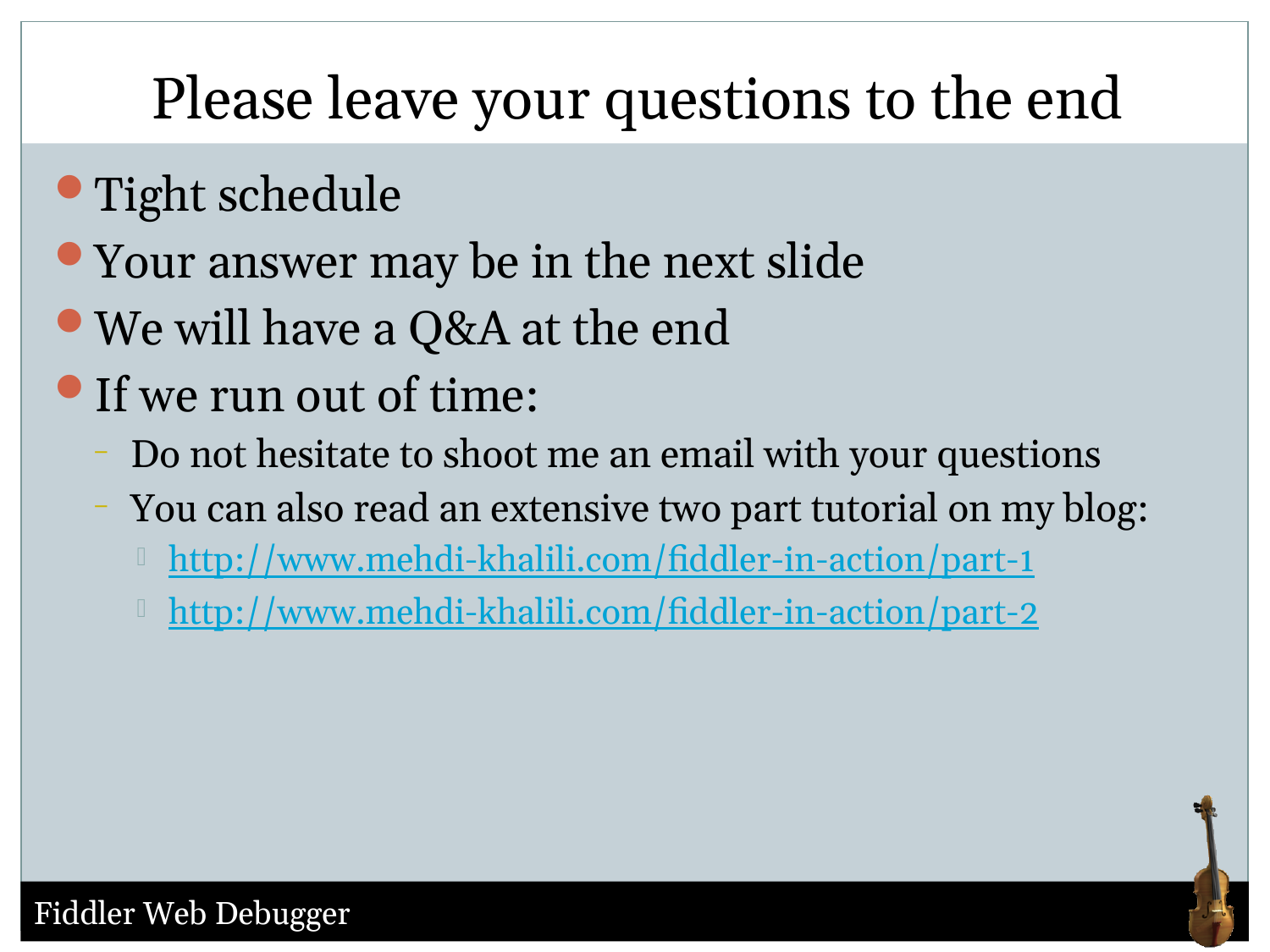

# Please leave your questions to the end
Tight schedule
Your answer may be in the next slide
We will have a Q&A at the end
If we run out of time:
Do not hesitate to shoot me an email with your questions
You can also read an extensive two part tutorial on my blog:
http://www.mehdi-khalili.com/fiddler-in-action/part-1
http://www.mehdi-khalili.com/fiddler-in-action/part-2